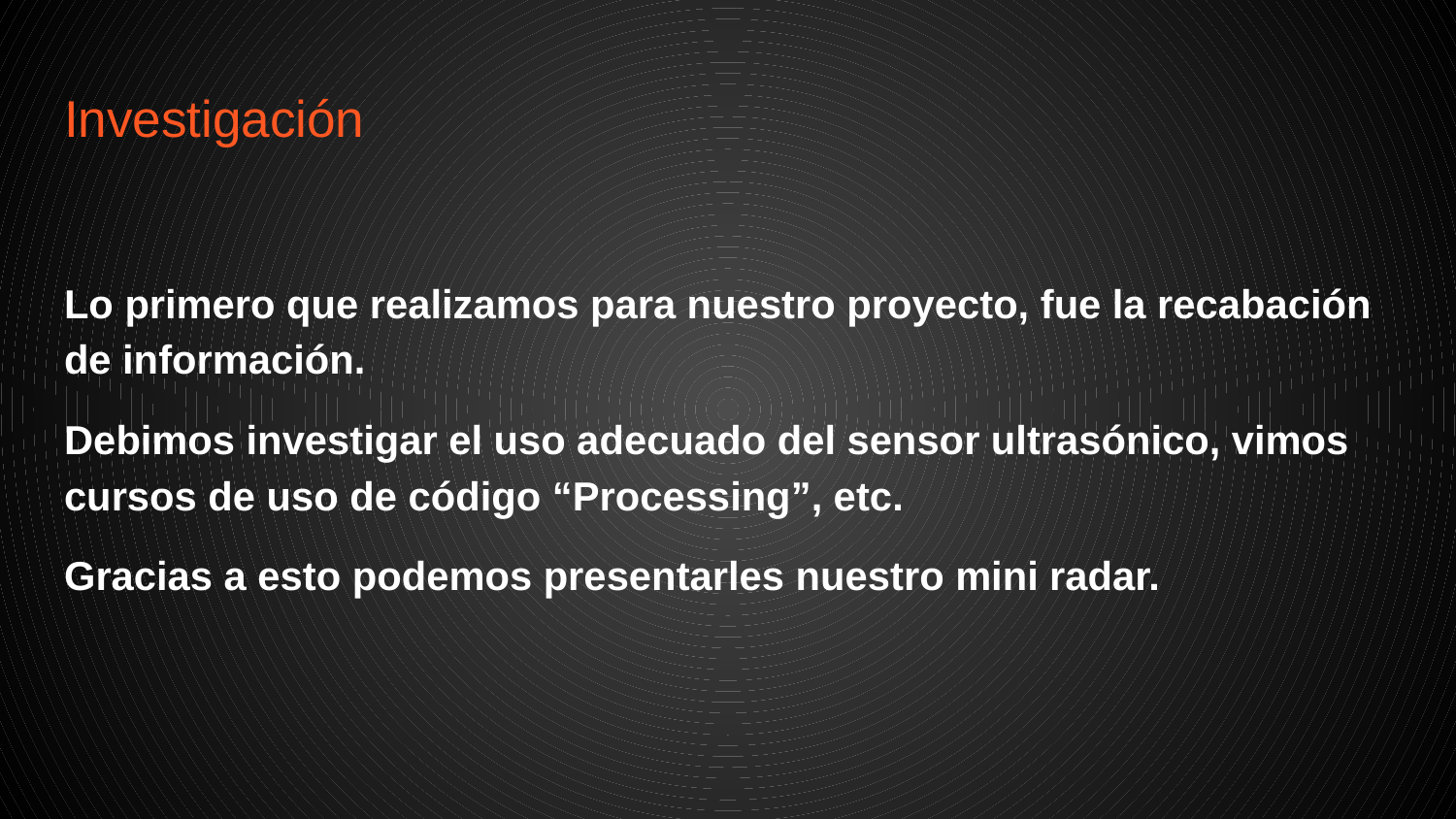

# Investigación

Lo primero que realizamos para nuestro proyecto, fue la recabación de información.
Debimos investigar el uso adecuado del sensor ultrasónico, vimos cursos de uso de código “Processing”, etc.
Gracias a esto podemos presentarles nuestro mini radar.